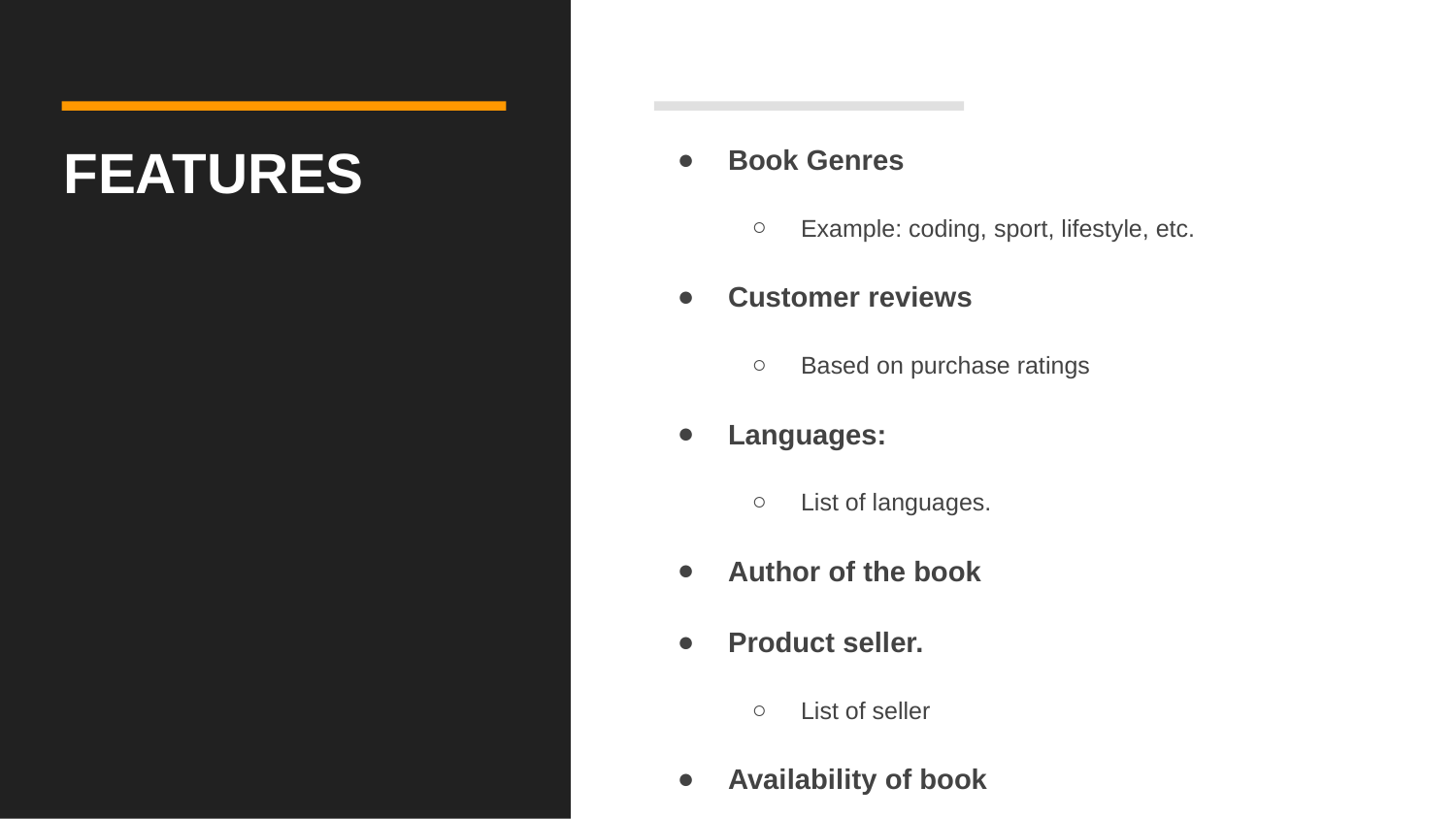

# FEATURES
Book Genres
Example: coding, sport, lifestyle, etc.
Customer reviews
Based on purchase ratings
Languages:
List of languages.
Author of the book
Product seller.
List of seller
Availability of book